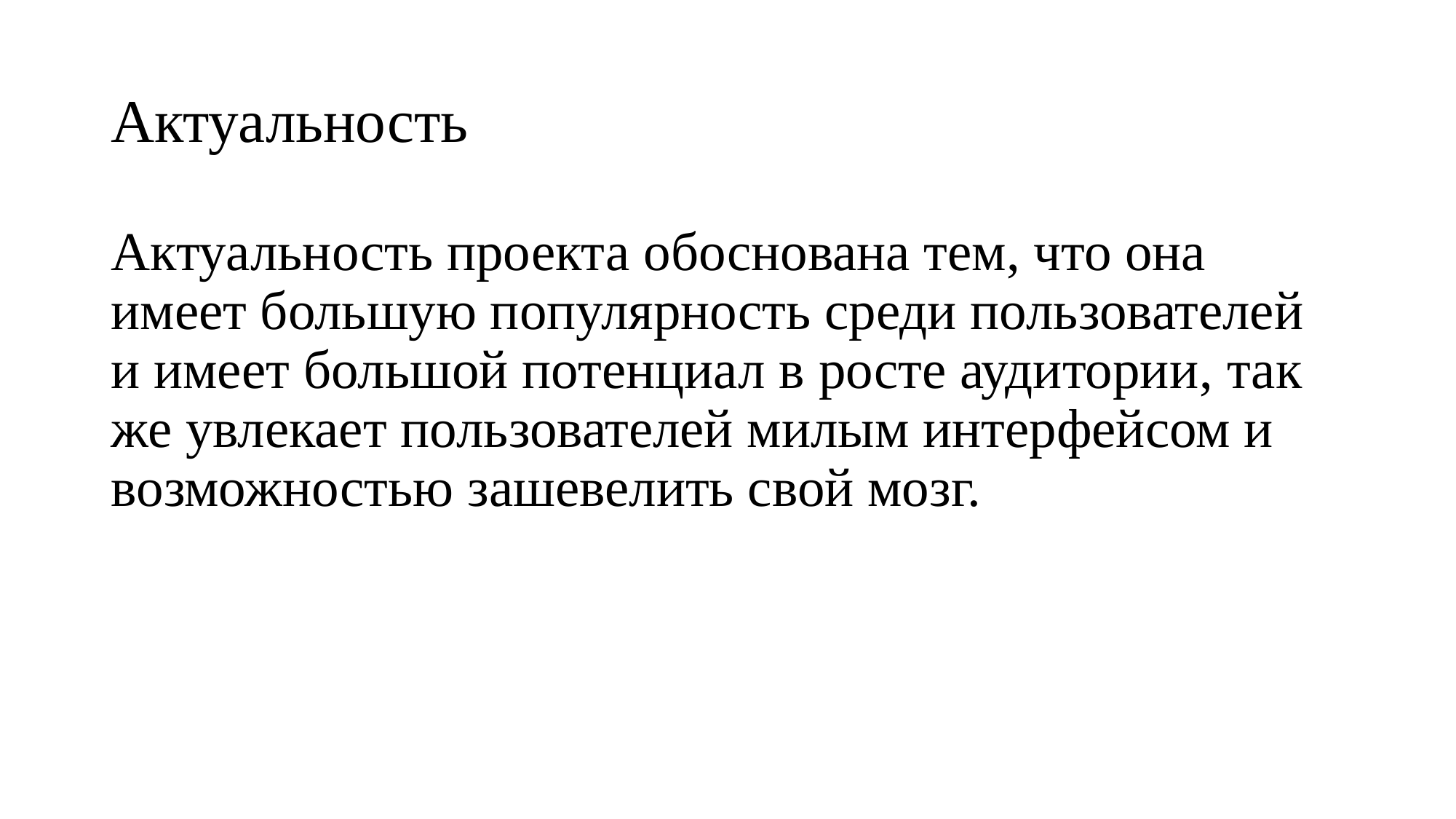

# Актуальность
Актуальность проекта обоснована тем, что она имеет большую популярность среди пользователей и имеет большой потенциал в росте аудитории, так же увлекает пользователей милым интерфейсом и возможностью зашевелить свой мозг.